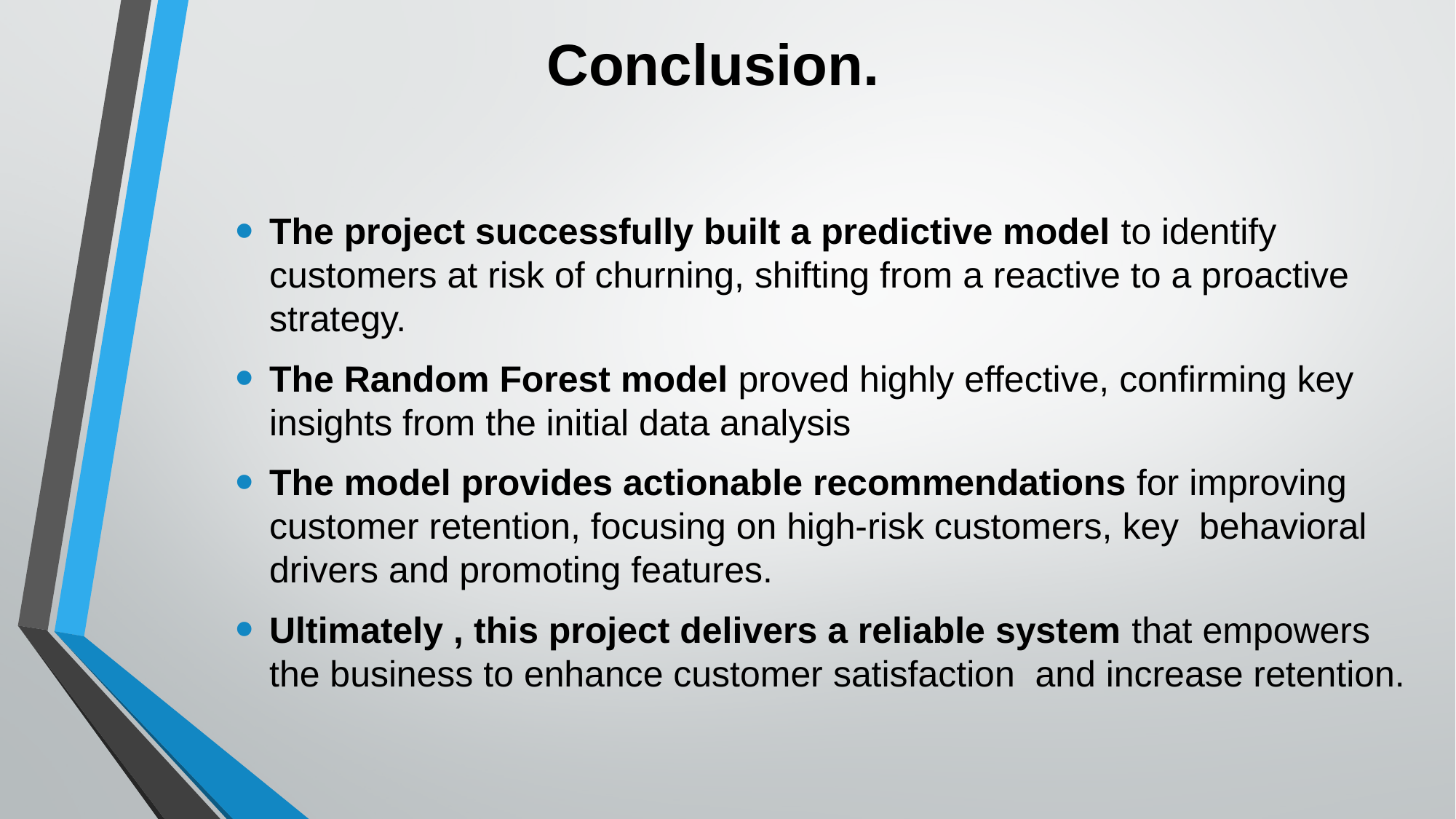

.

# Conclusion.

The project successfully built a predictive model to identify customers at risk of churning, shifting from a reactive to a proactive strategy.
The Random Forest model proved highly effective, confirming key insights from the initial data analysis
The model provides actionable recommendations for improving customer retention, focusing on high-risk customers, key  behavioral drivers and promoting features.
Ultimately , this project delivers a reliable system that empowers the business to enhance customer satisfaction  and increase retention.